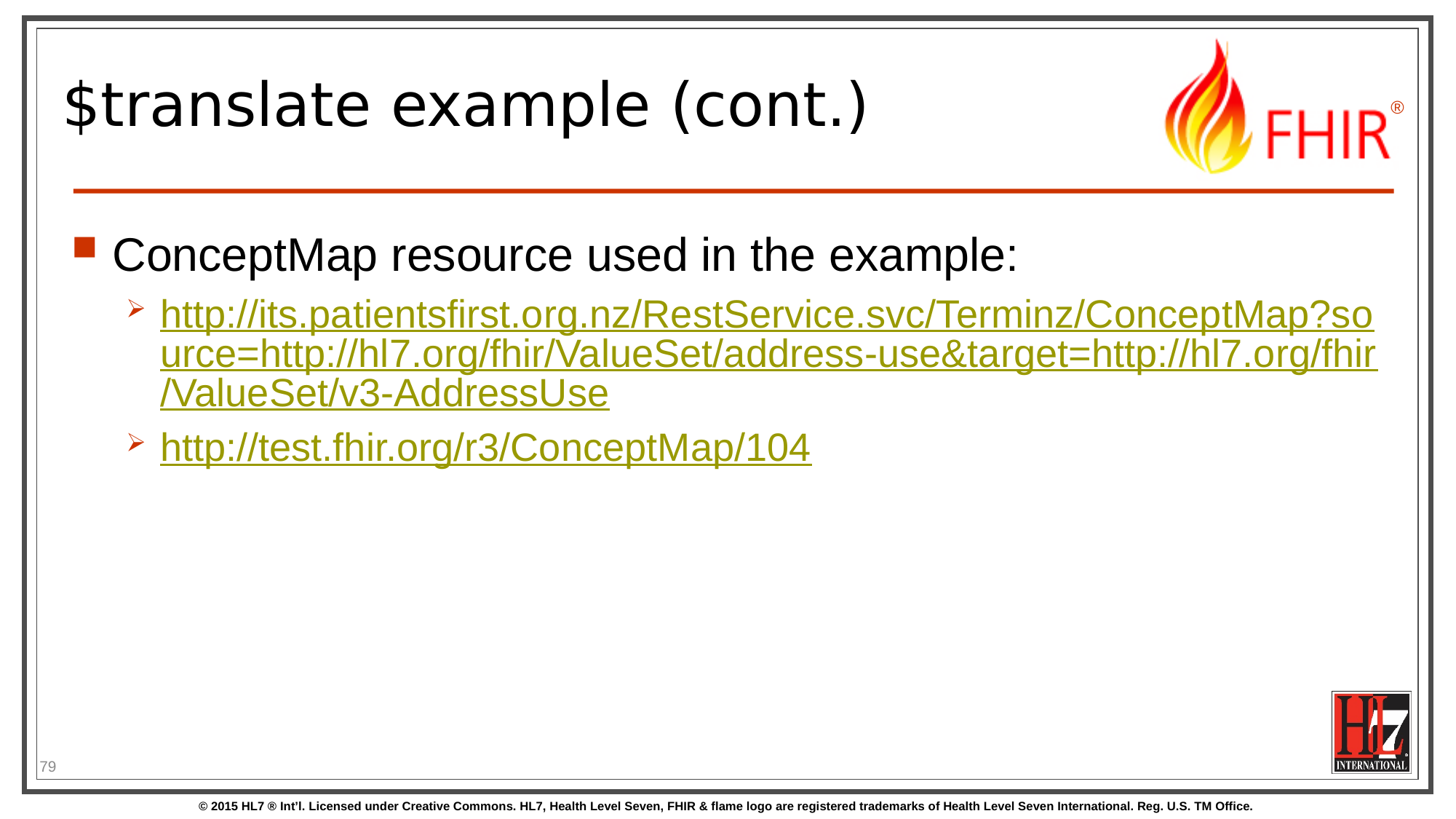

# $translate example (cont.)
ConceptMap resource used in the example:
http://its.patientsfirst.org.nz/RestService.svc/Terminz/ConceptMap?source=http://hl7.org/fhir/ValueSet/address-use&target=http://hl7.org/fhir/ValueSet/v3-AddressUse
http://test.fhir.org/r3/ConceptMap/104
79